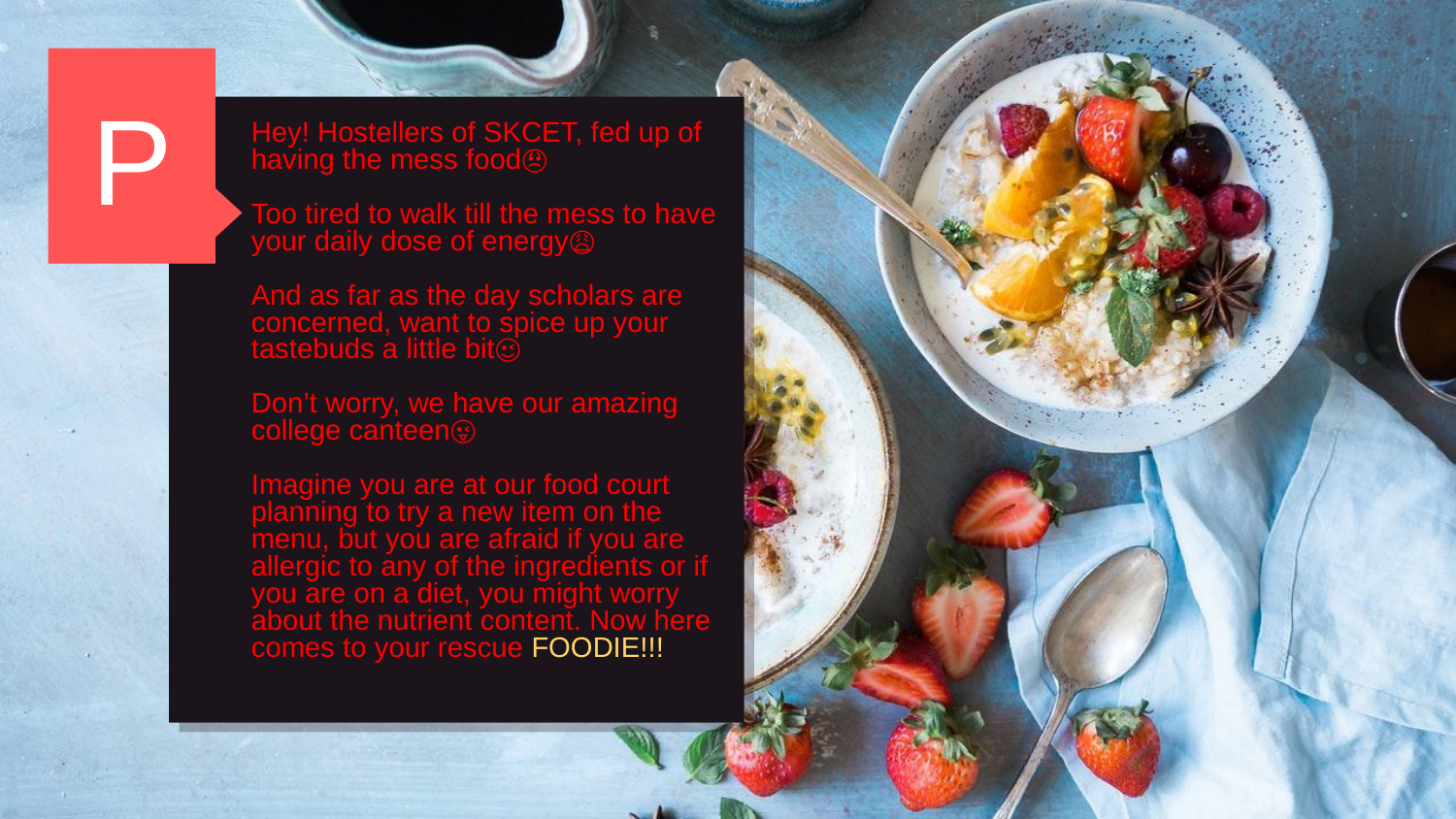

P
# Hey! Hostellers of SKCET, fed up of having the mess food😞 Too tired to walk till the mess to have your daily dose of energy😩 And as far as the day scholars are concerned, want to spice up your tastebuds a little bit😉 Don’t worry, we have our amazing college canteen😜 Imagine you are at our food court planning to try a new item on the menu, but you are afraid if you are allergic to any of the ingredients or if you are on a diet, you might worry about the nutrient content. Now here comes to your rescue FOODIE!!!